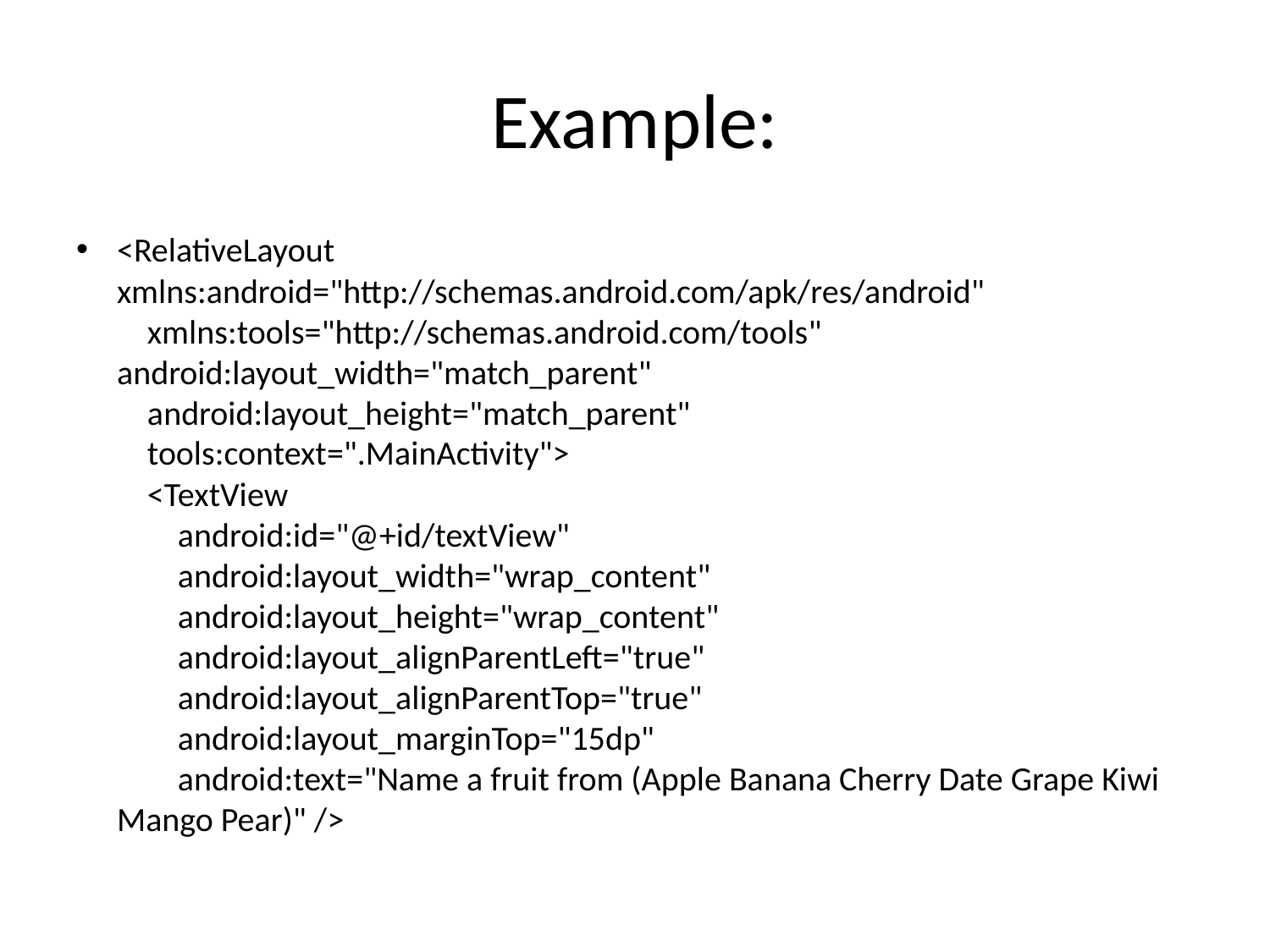

# Example:
<RelativeLayout xmlns:android="http://schemas.android.com/apk/res/android"
    xmlns:tools="http://schemas.android.com/tools" android:layout_width="match_parent"
    android:layout_height="match_parent"
    tools:context=".MainActivity">
    <TextView
        android:id="@+id/textView"
        android:layout_width="wrap_content"
        android:layout_height="wrap_content"
        android:layout_alignParentLeft="true"
        android:layout_alignParentTop="true"
        android:layout_marginTop="15dp"
        android:text="Name a fruit from (Apple Banana Cherry Date Grape Kiwi Mango Pear)" />